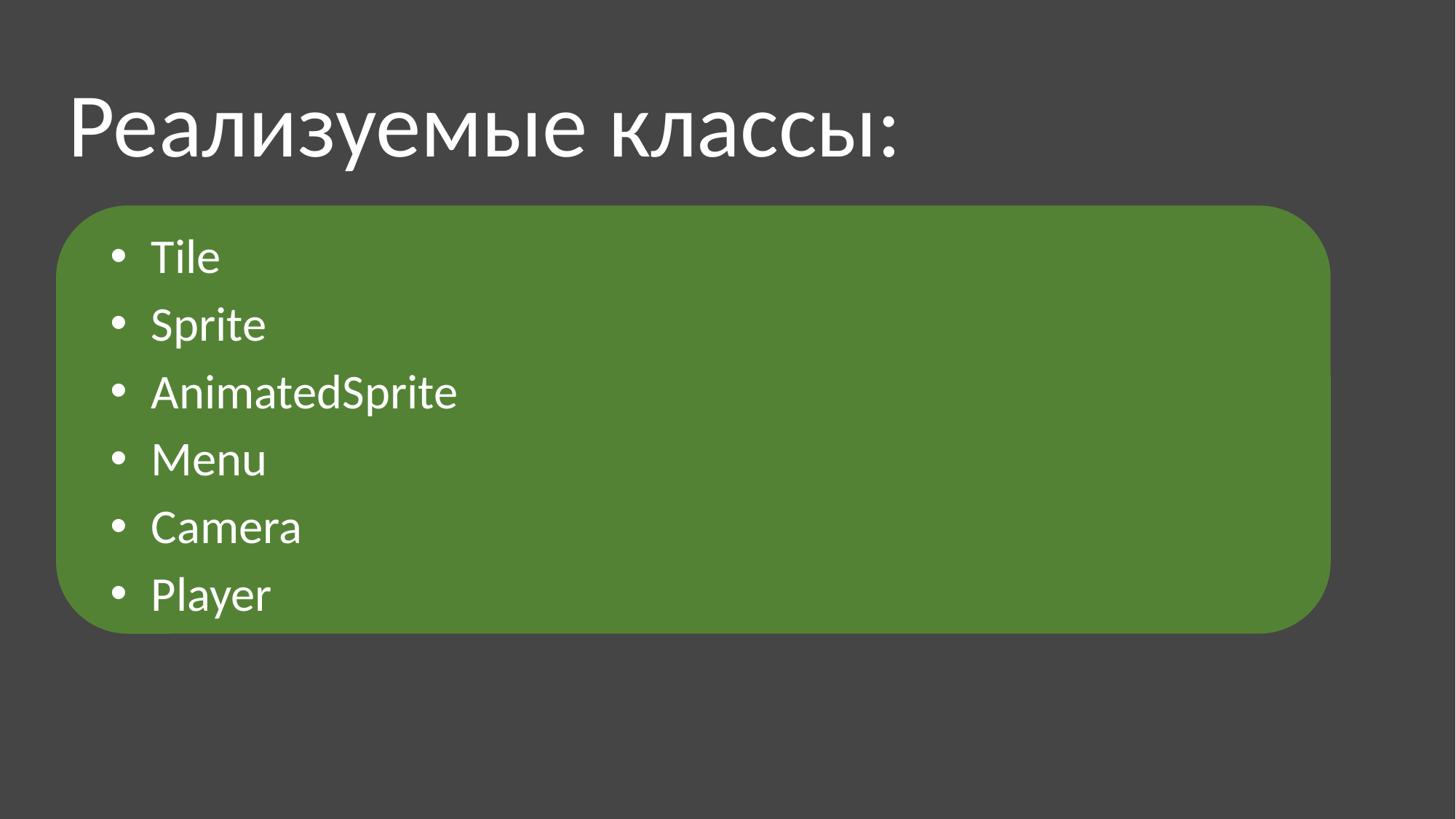

# Реализуемые классы:

Tile
Sprite
AnimatedSprite
Menu
Camera
Player